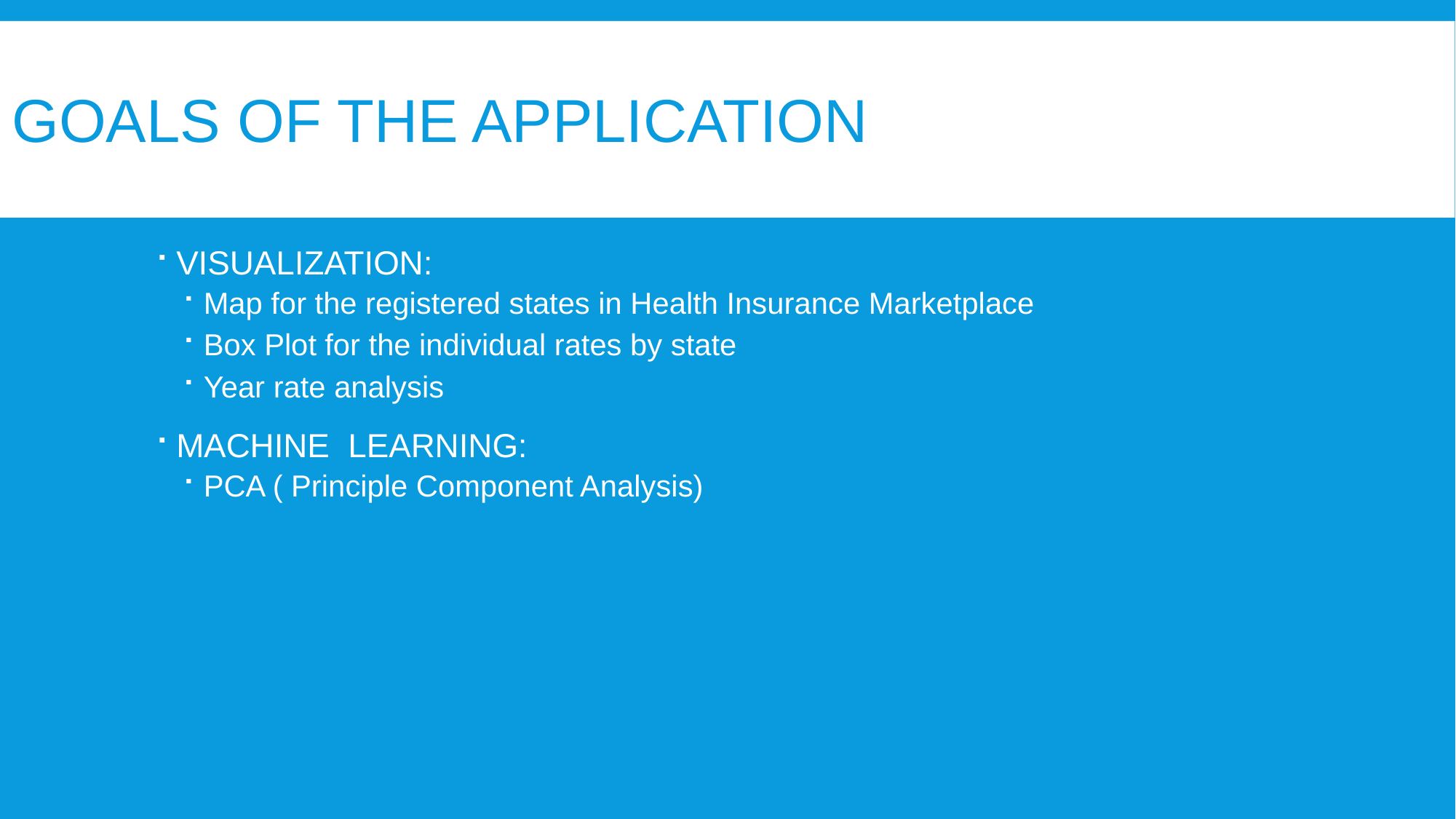

# Goals of the application
VISUALIZATION:
Map for the registered states in Health Insurance Marketplace
Box Plot for the individual rates by state
Year rate analysis
MACHINE  LEARNING:
PCA ( Principle Component Analysis)